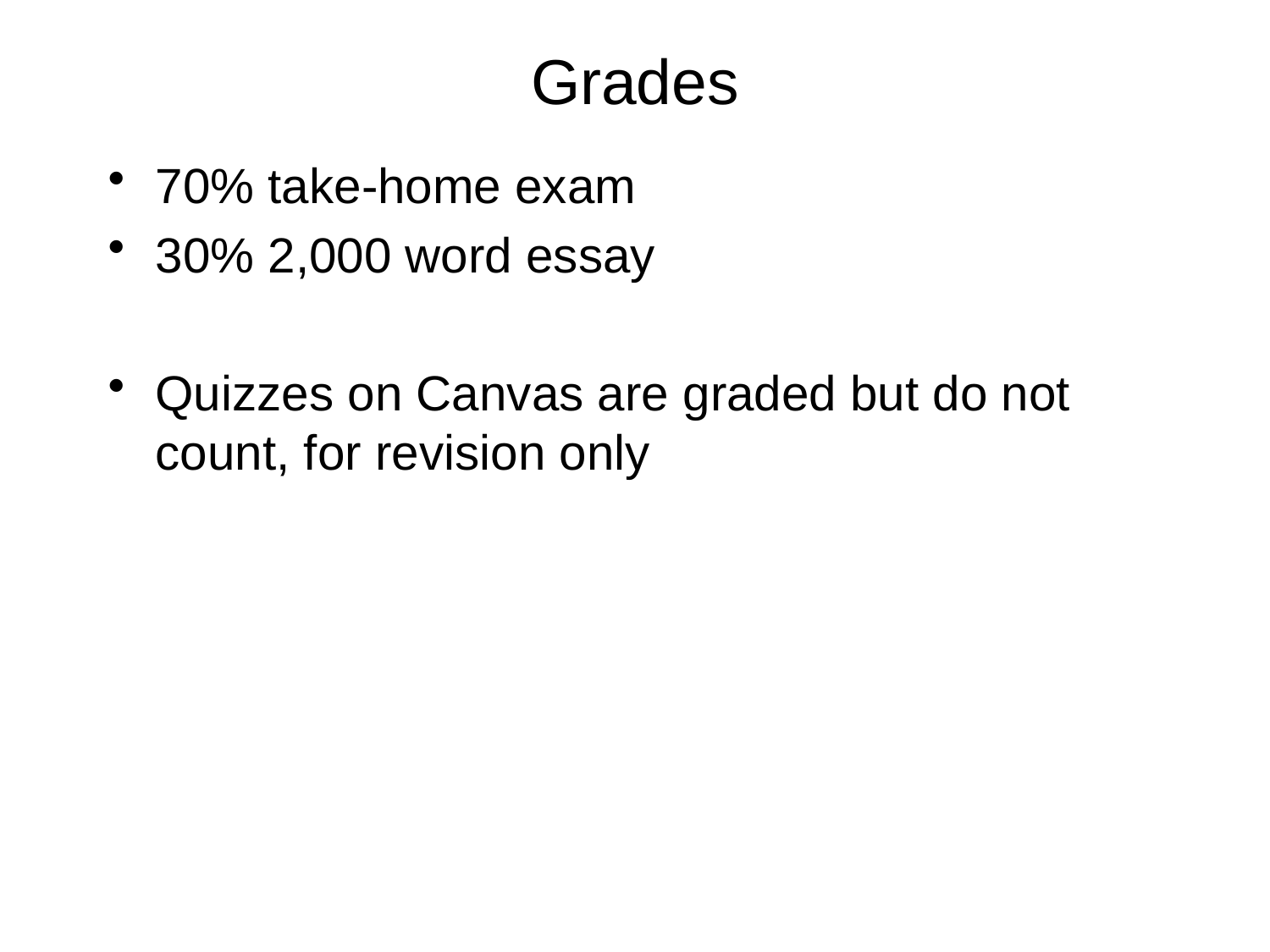

# Grades
70% take-home exam
30% 2,000 word essay

Quizzes on Canvas are graded but do not count, for revision only